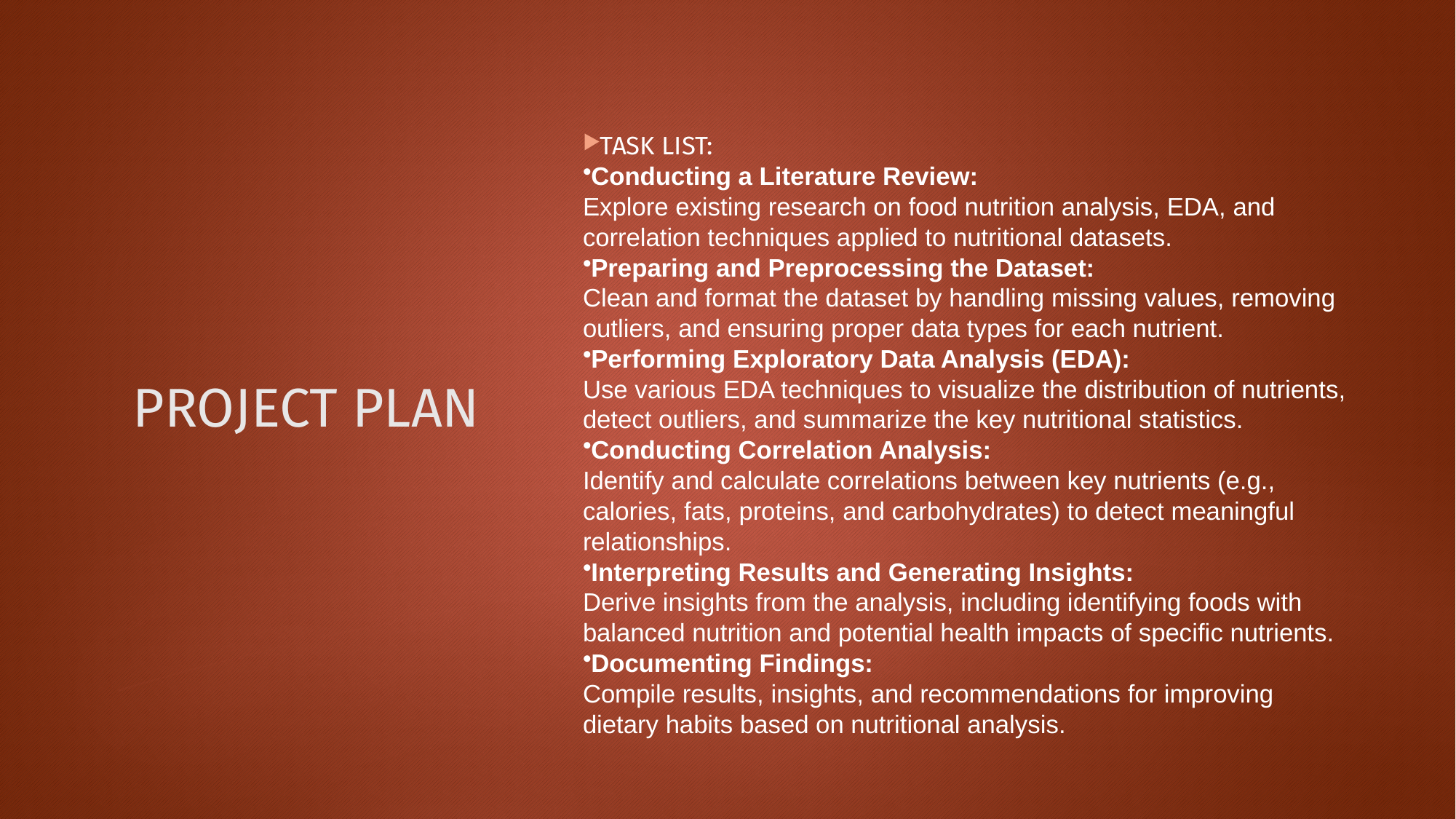

# PROJECT PLAN
TASK LIST:
Conducting a Literature Review:
Explore existing research on food nutrition analysis, EDA, and correlation techniques applied to nutritional datasets.
Preparing and Preprocessing the Dataset:
Clean and format the dataset by handling missing values, removing outliers, and ensuring proper data types for each nutrient.
Performing Exploratory Data Analysis (EDA):
Use various EDA techniques to visualize the distribution of nutrients, detect outliers, and summarize the key nutritional statistics.
Conducting Correlation Analysis:
Identify and calculate correlations between key nutrients (e.g., calories, fats, proteins, and carbohydrates) to detect meaningful relationships.
Interpreting Results and Generating Insights:
Derive insights from the analysis, including identifying foods with balanced nutrition and potential health impacts of specific nutrients.
Documenting Findings:
Compile results, insights, and recommendations for improving dietary habits based on nutritional analysis.